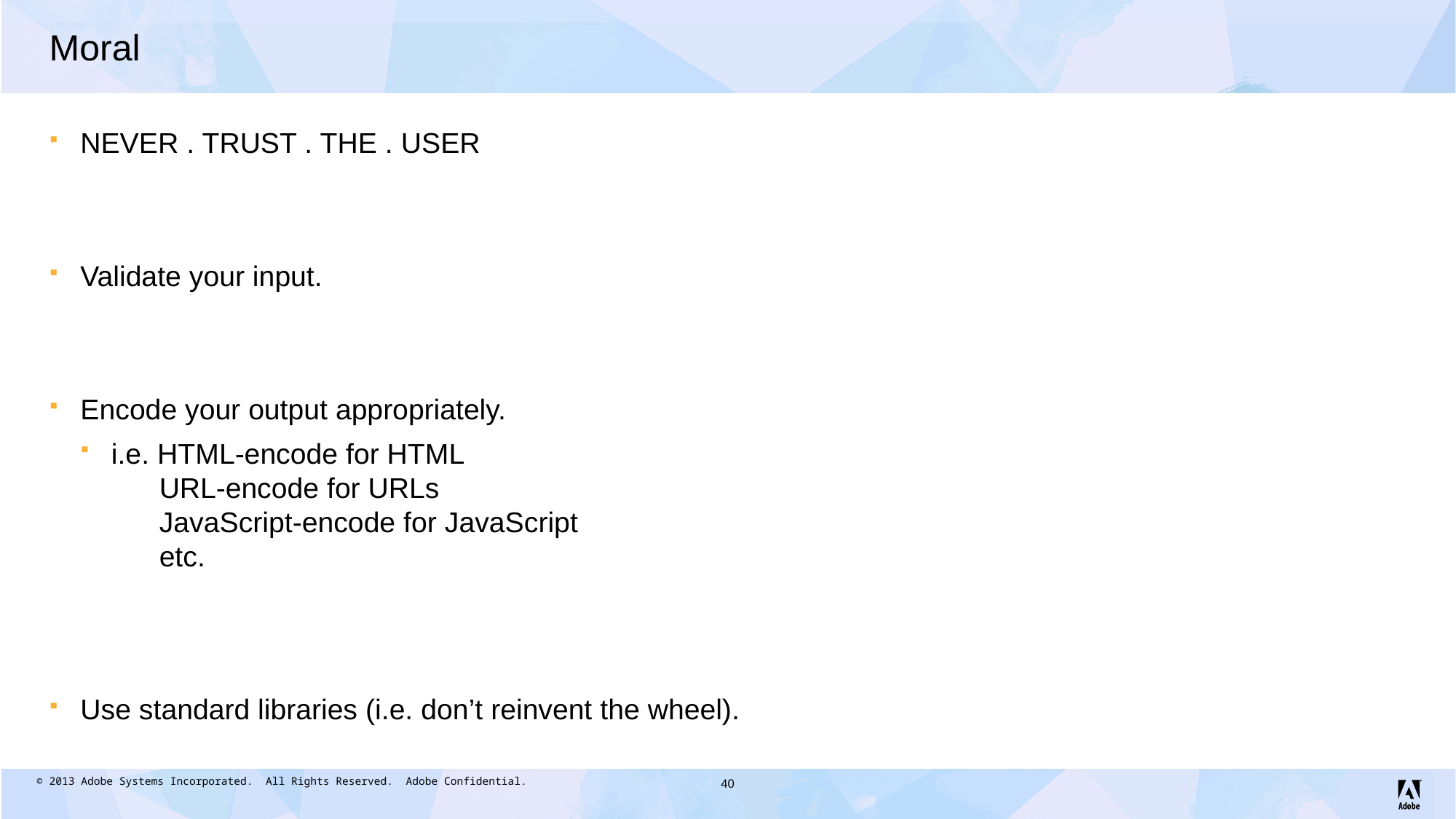

# Moral
NEVER . TRUST . THE . USER

Validate your input.

Encode your output appropriately.
i.e. HTML-encode for HTML
      URL-encode for URLs
      JavaScript-encode for JavaScript
      etc.

Use standard libraries (i.e. don’t reinvent the wheel).
40